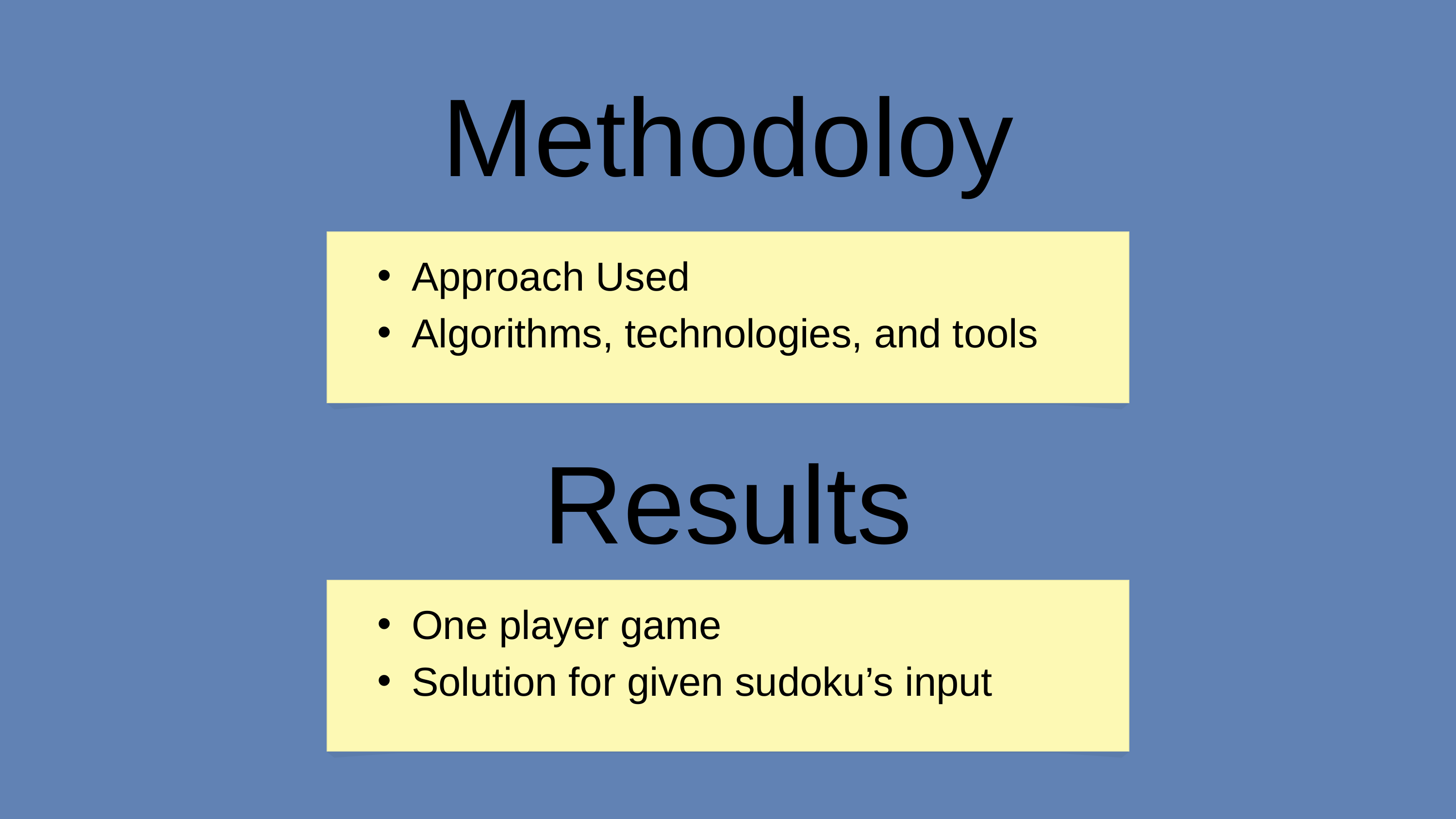

Methodoloy

Approach Used
Algorithms, technologies, and tools
Results

One player game
Solution for given sudoku’s input